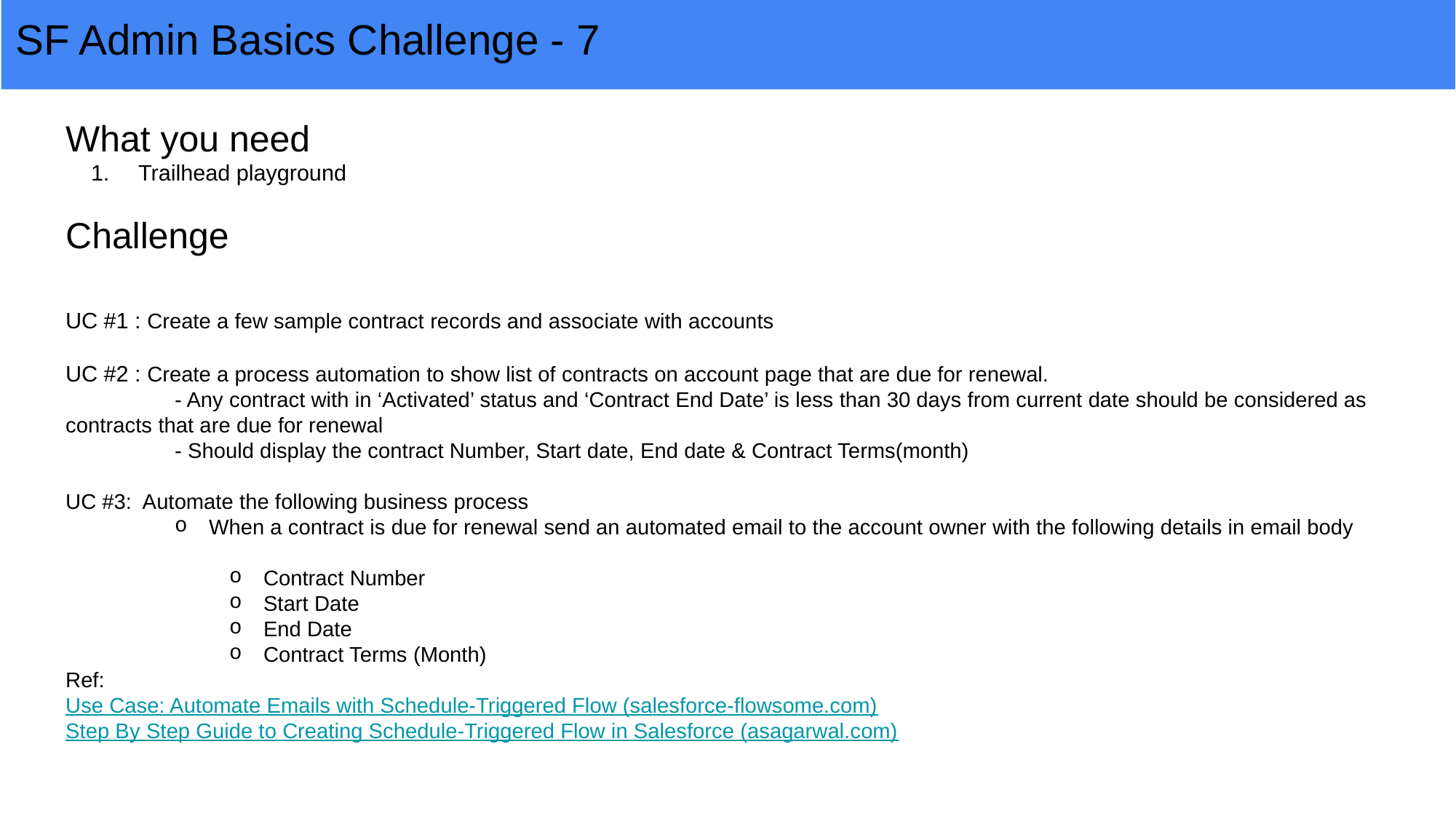

# SF Admin Basics Challenge - 7
What you need
Trailhead playground

Challenge

UC #1 : Create a few sample contract records and associate with accounts

UC #2 : Create a process automation to show list of contracts on account page that are due for renewal.
	- Any contract with in ‘Activated’ status and ‘Contract End Date’ is less than 30 days from current date should be considered as contracts that are due for renewal
	- Should display the contract Number, Start date, End date & Contract Terms(month)

UC #3:  Automate the following business process
When a contract is due for renewal send an automated email to the account owner with the following details in email body

Contract Number
Start Date
End Date
Contract Terms (Month)
Ref:
Use Case: Automate Emails with Schedule-Triggered Flow (salesforce-flowsome.com)
Step By Step Guide to Creating Schedule-Triggered Flow in Salesforce (asagarwal.com)